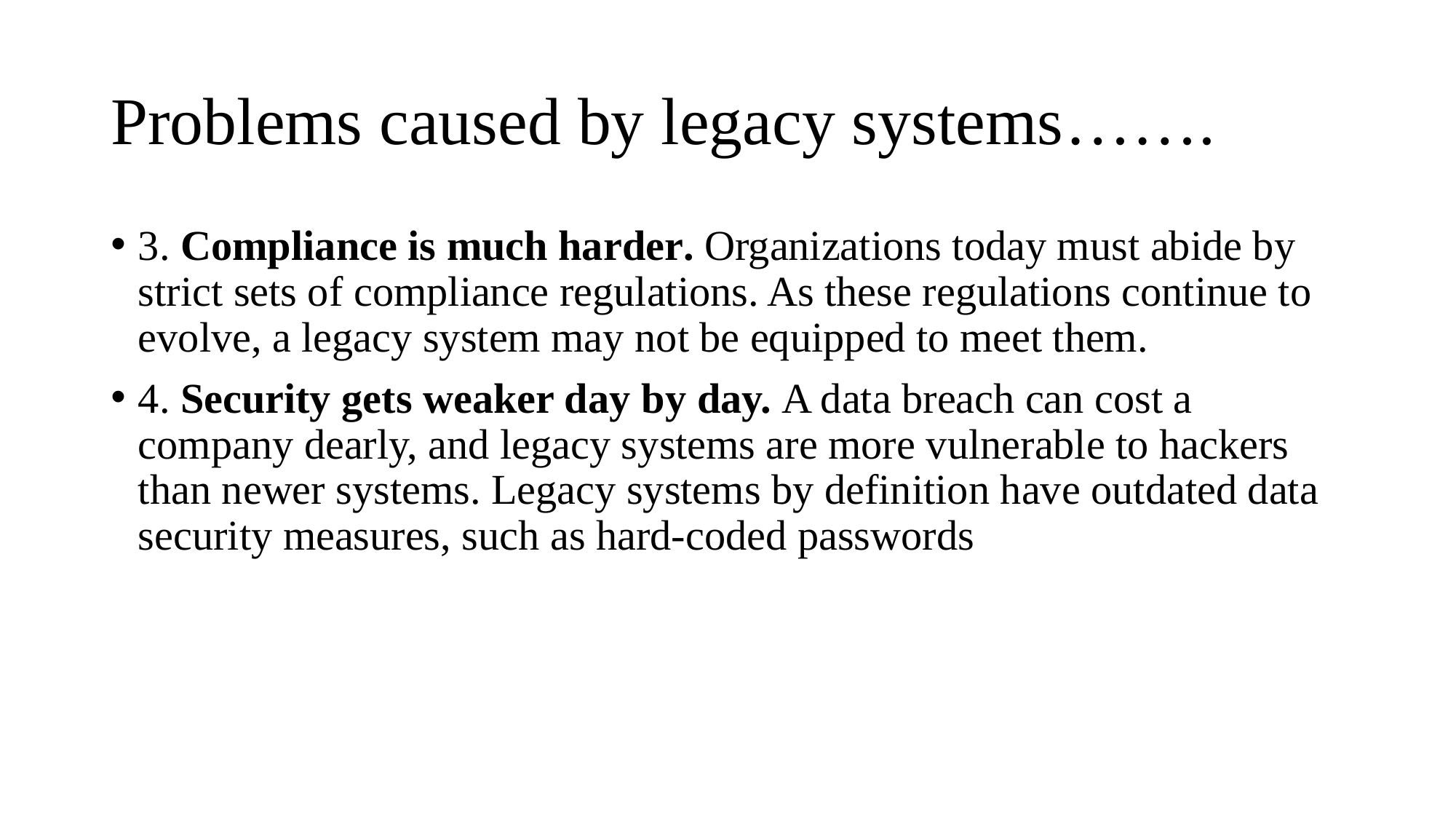

# Problems caused by legacy systems…….
3. Compliance is much harder. Organizations today must abide by strict sets of compliance regulations. As these regulations continue to evolve, a legacy system may not be equipped to meet them.
4. Security gets weaker day by day. A data breach can cost a company dearly, and legacy systems are more vulnerable to hackers than newer systems. Legacy systems by definition have outdated data security measures, such as hard-coded passwords